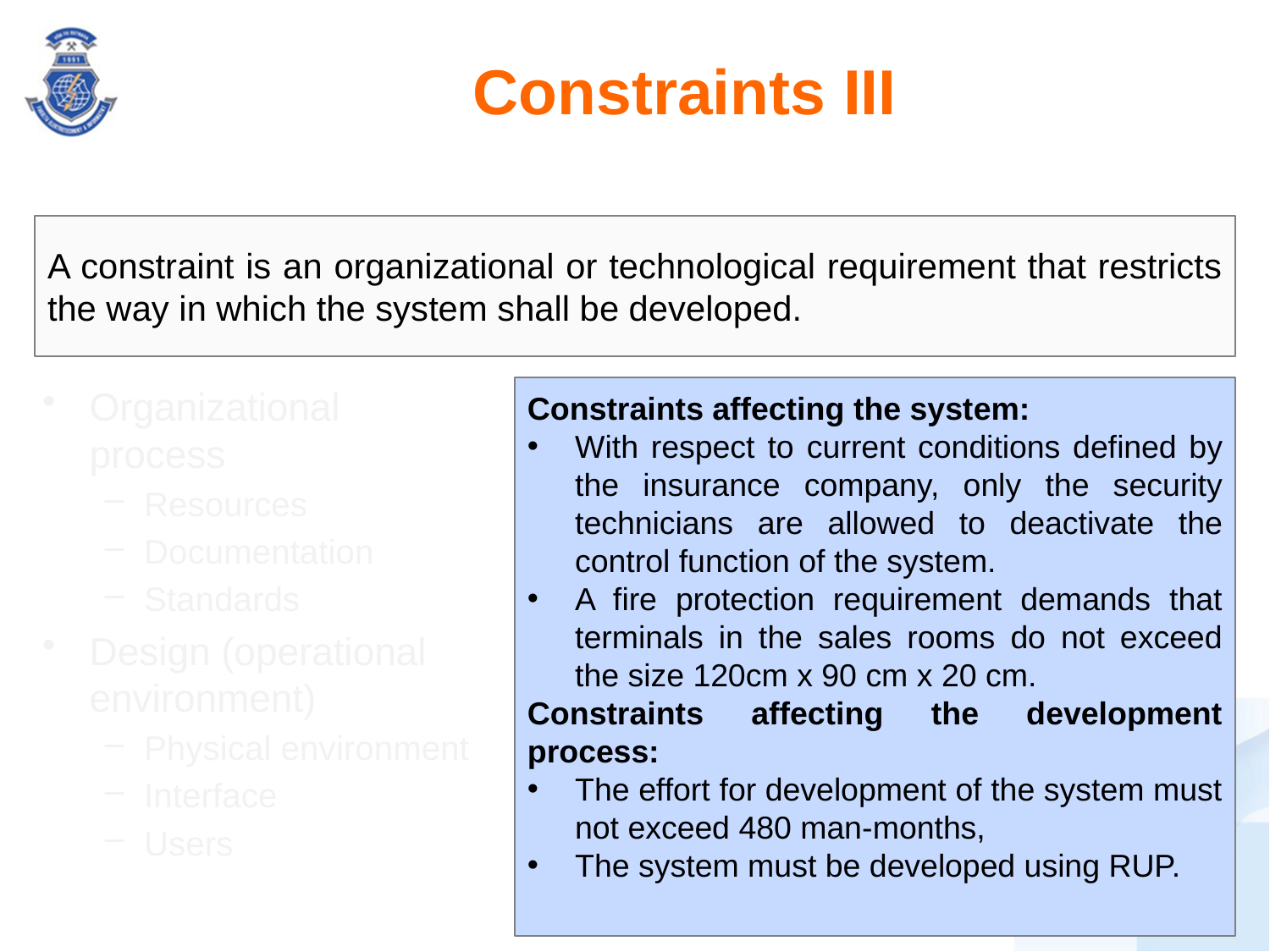

# Constraints III
A constraint is an organizational or technological requirement that restricts the way in which the system shall be developed.
Organizational process
Resources
Documentation
Standards
Design (operational environment)
Physical environment
Interface
Users

Constraints affecting the system:
With respect to current conditions defined by the insurance company, only the security technicians are allowed to deactivate the control function of the system.
A fire protection requirement demands that terminals in the sales rooms do not exceed the size 120cm x 90 cm x 20 cm.
Constraints affecting the development process:
The effort for development of the system must not exceed 480 man-months,
The system must be developed using RUP.